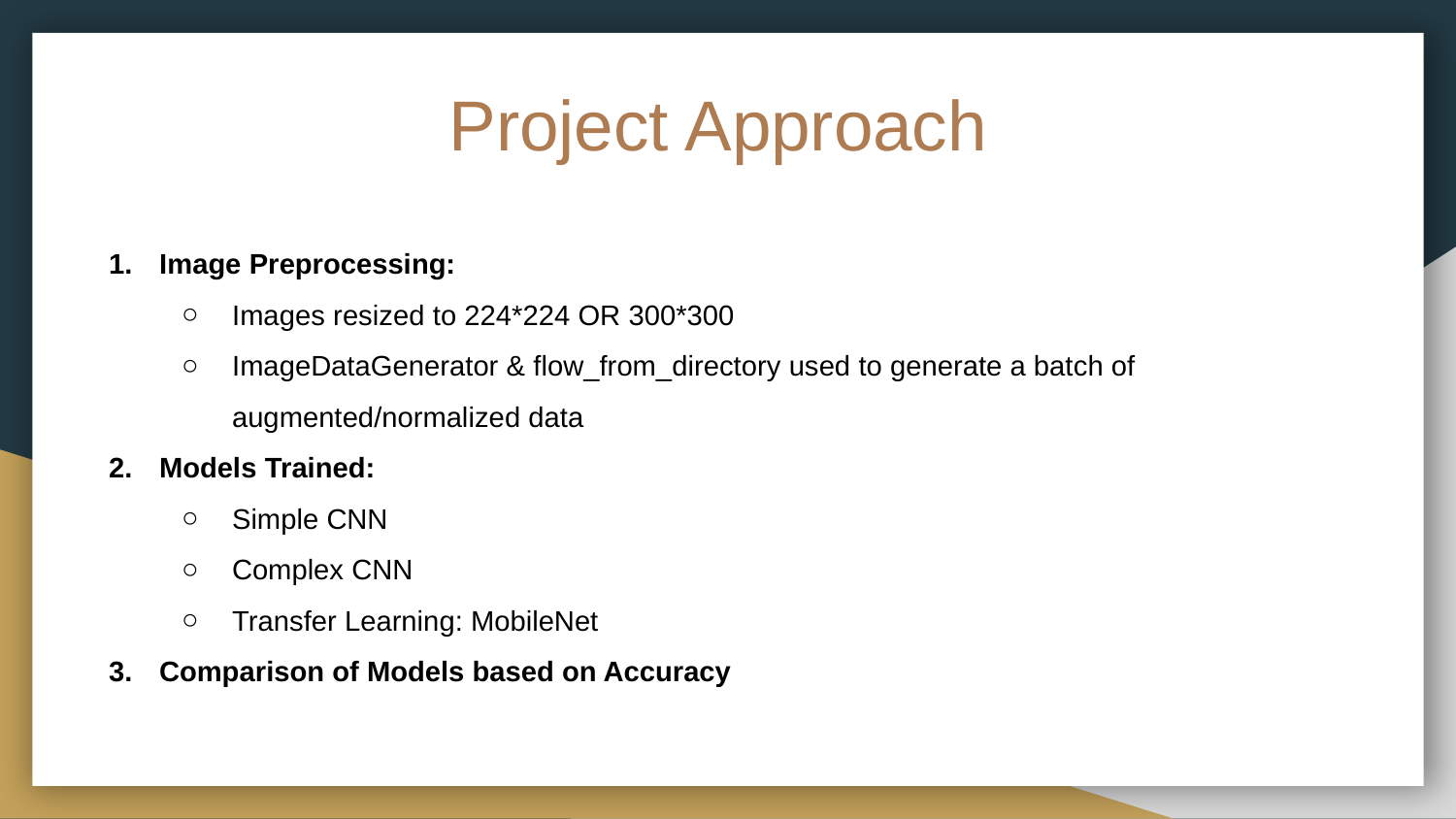

# Project Approach
Image Preprocessing:
Images resized to 224*224 OR 300*300
ImageDataGenerator & flow_from_directory used to generate a batch of augmented/normalized data
Models Trained:
Simple CNN
Complex CNN
Transfer Learning: MobileNet
Comparison of Models based on Accuracy